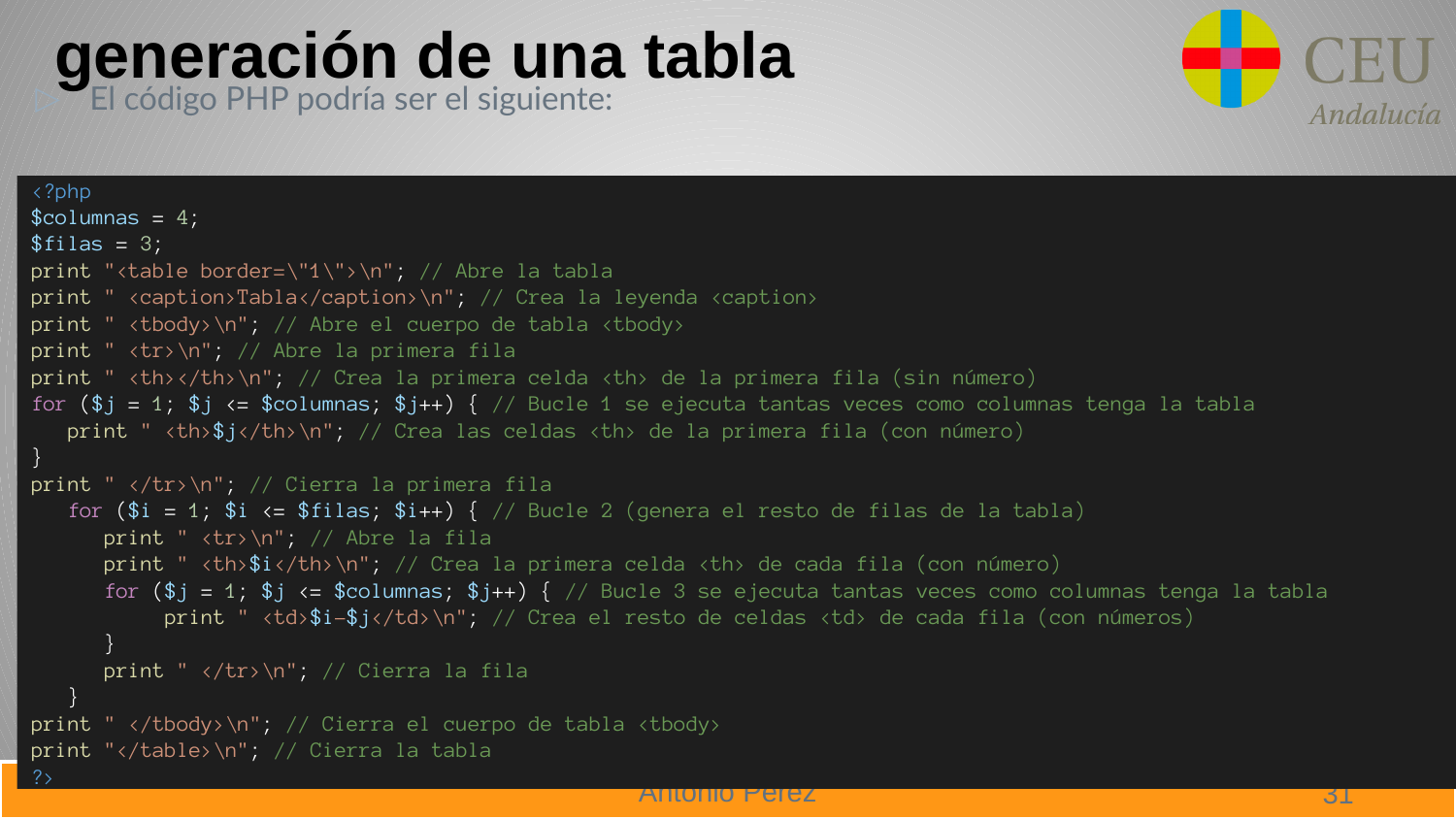

# generación de una tabla
El código PHP podría ser el siguiente:
<?php
$columnas = 4;
$filas = 3;
print "<table border=\"1\">\n"; // Abre la tabla
print " <caption>Tabla</caption>\n"; // Crea la leyenda <caption>
print " <tbody>\n"; // Abre el cuerpo de tabla <tbody>
print " <tr>\n"; // Abre la primera fila
print " <th></th>\n"; // Crea la primera celda <th> de la primera fila (sin número)
for ($j = 1; $j <= $columnas; $j++) { // Bucle 1 se ejecuta tantas veces como columnas tenga la tabla
   print " <th>$j</th>\n"; // Crea las celdas <th> de la primera fila (con número)
}
print " </tr>\n"; // Cierra la primera fila
   for ($i = 1; $i <= $filas; $i++) { // Bucle 2 (genera el resto de filas de la tabla)
      print " <tr>\n"; // Abre la fila
      print " <th>$i</th>\n"; // Crea la primera celda <th> de cada fila (con número)
      for ($j = 1; $j <= $columnas; $j++) { // Bucle 3 se ejecuta tantas veces como columnas tenga la tabla
           print " <td>$i-$j</td>\n"; // Crea el resto de celdas <td> de cada fila (con números)
      }
      print " </tr>\n"; // Cierra la fila
   }
print " </tbody>\n"; // Cierra el cuerpo de tabla <tbody>
print "</table>\n"; // Cierra la tabla
?>
31